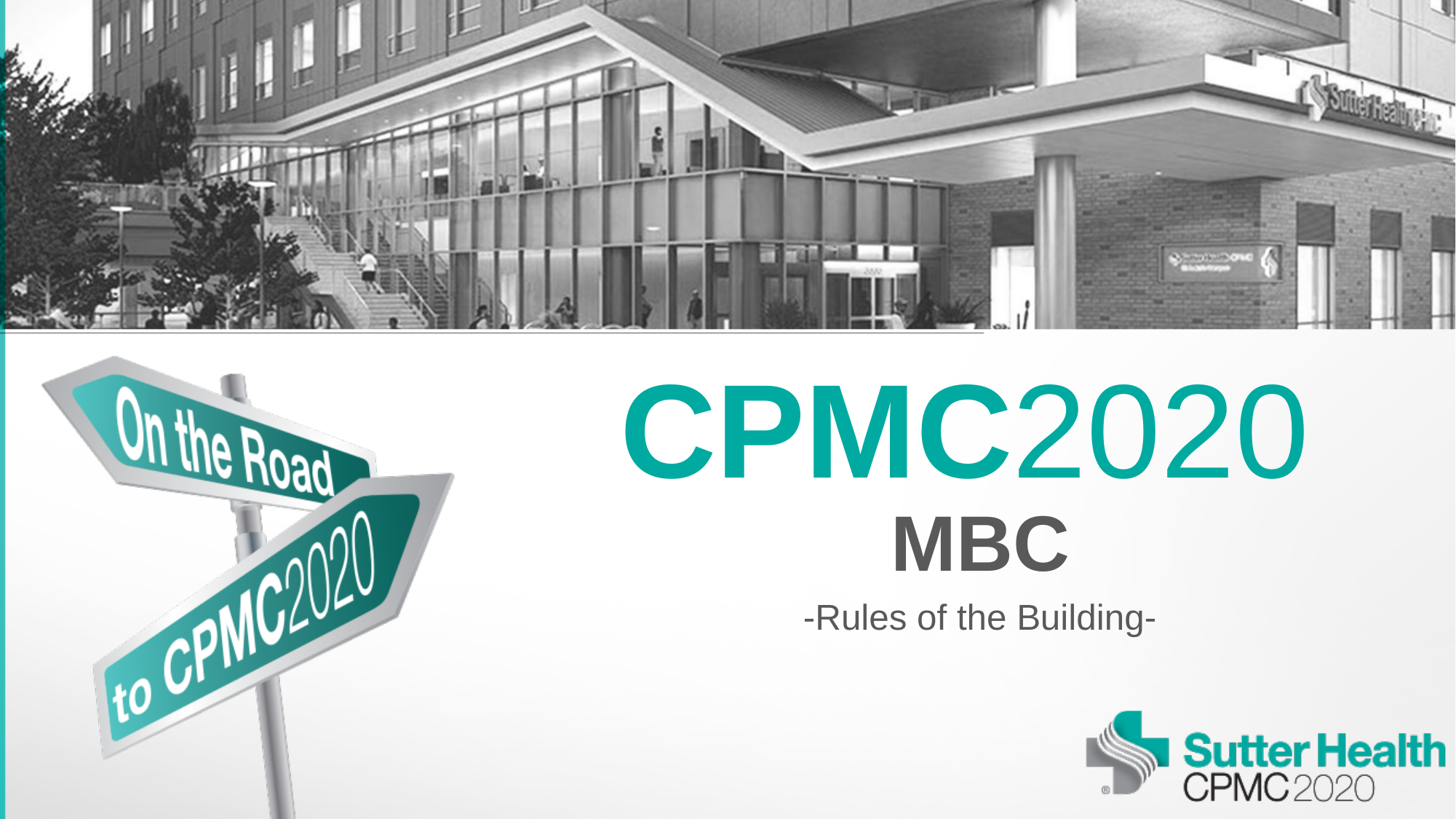

# CPMC2020
MBC
-Rules of the Building-